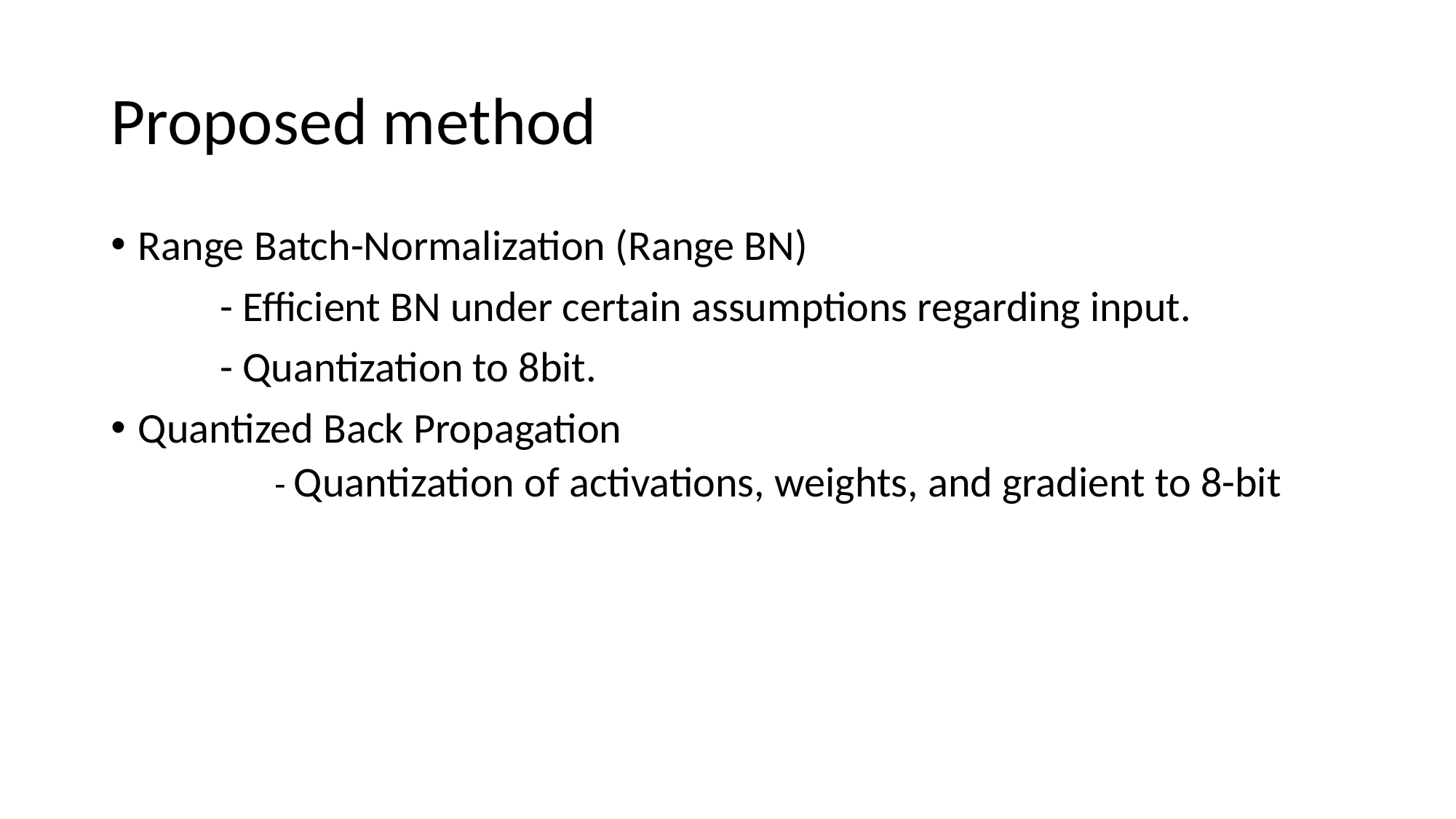

# Proposed method
Range Batch-Normalization (Range BN)
	- Efficient BN under certain assumptions regarding input.
	- Quantization to 8bit.
Quantized Back Propagation
	- Quantization of activations, weights, and gradient to 8-bit